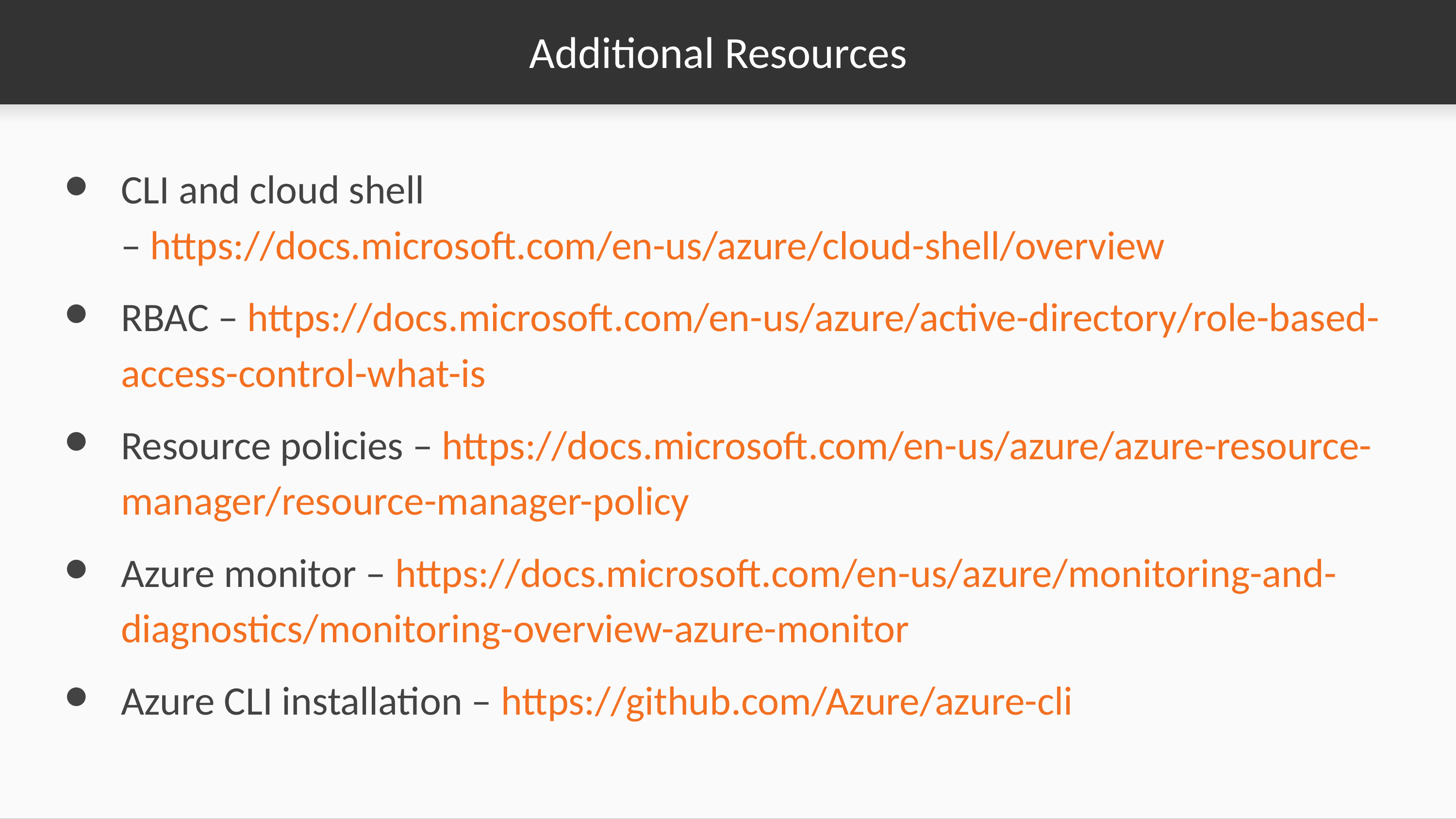

# Additional Resources
CLI and cloud shell – https://docs.microsoft.com/en-us/azure/cloud-shell/overview
RBAC – https://docs.microsoft.com/en-us/azure/active-directory/role-based-access-control-what-is
Resource policies – https://docs.microsoft.com/en-us/azure/azure-resource-manager/resource-manager-policy
Azure monitor – https://docs.microsoft.com/en-us/azure/monitoring-and-diagnostics/monitoring-overview-azure-monitor
Azure CLI installation – https://github.com/Azure/azure-cli